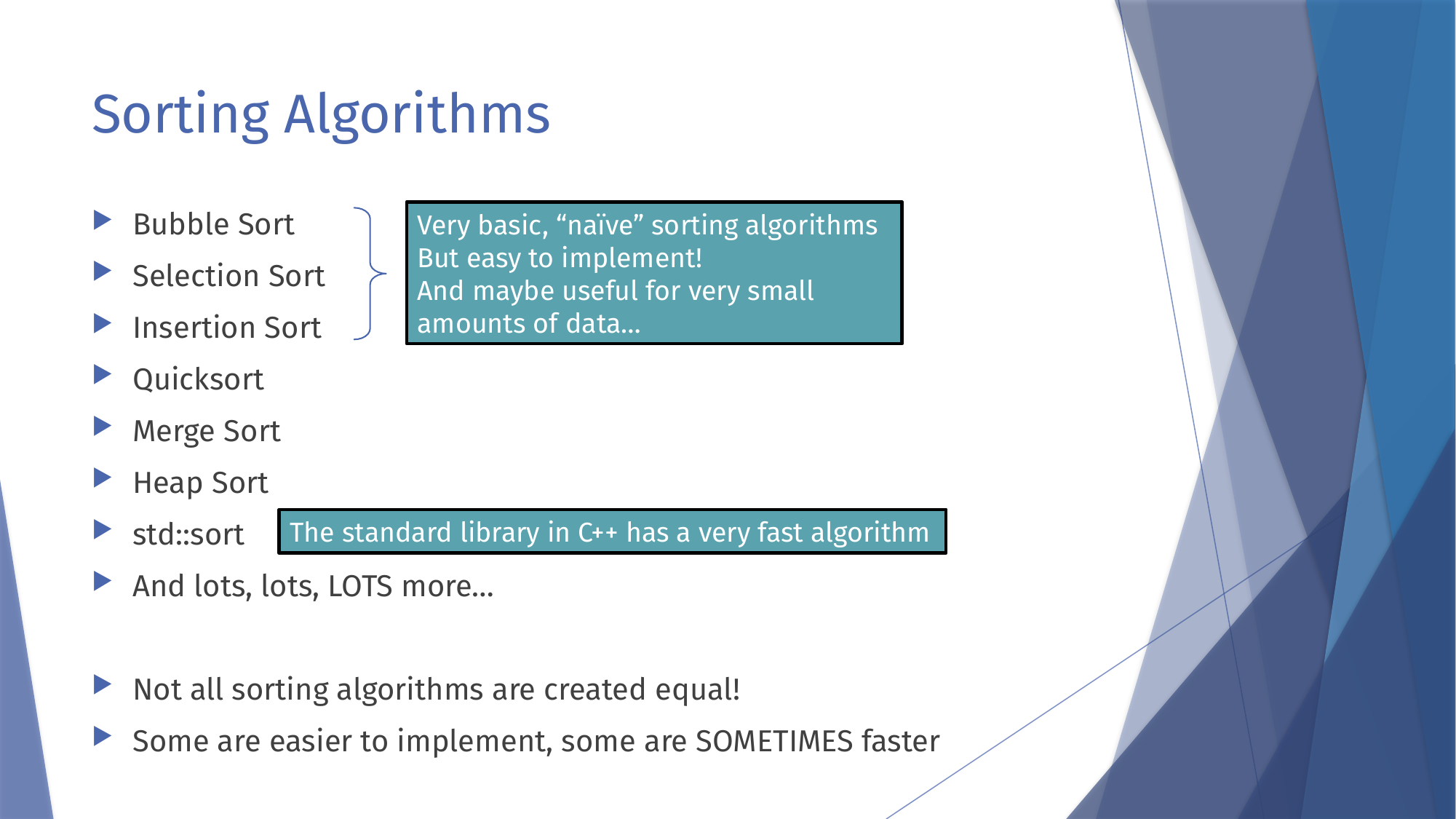

# Sorting Algorithms
Bubble Sort
Selection Sort
Insertion Sort
Quicksort
Merge Sort
Heap Sort
std::sort
And lots, lots, LOTS more…

Not all sorting algorithms are created equal!
Some are easier to implement, some are SOMETIMES faster
Very basic, “naïve” sorting algorithms
But easy to implement!
And maybe useful for very small amounts of data…

The standard library in C++ has a very fast algorithm